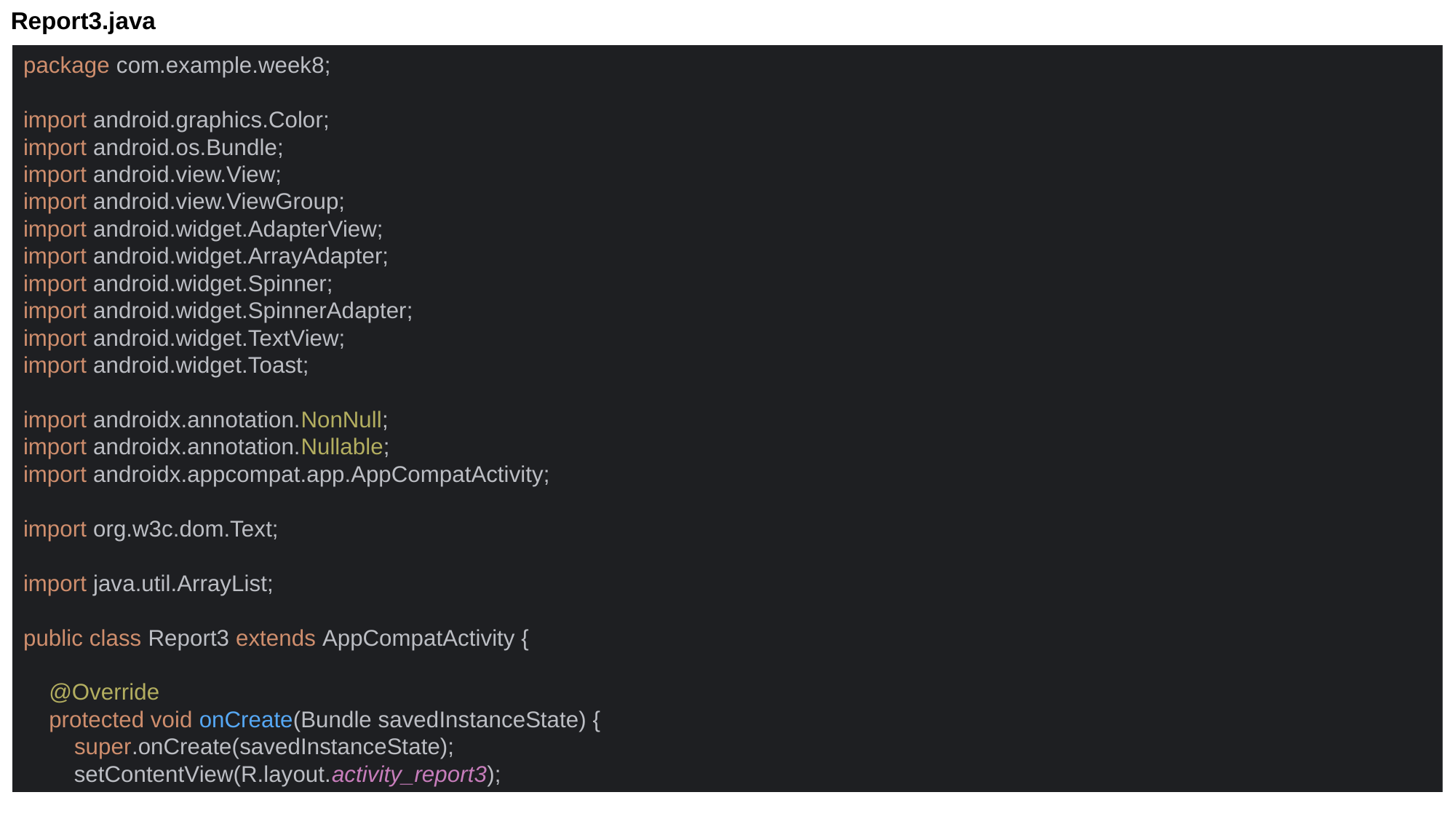

Report3.java
package com.example.week8;
import android.graphics.Color;
import android.os.Bundle;
import android.view.View;
import android.view.ViewGroup;
import android.widget.AdapterView;
import android.widget.ArrayAdapter;
import android.widget.Spinner;
import android.widget.SpinnerAdapter;
import android.widget.TextView;
import android.widget.Toast;
import androidx.annotation.NonNull;
import androidx.annotation.Nullable;
import androidx.appcompat.app.AppCompatActivity;
import org.w3c.dom.Text;
import java.util.ArrayList;
public class Report3 extends AppCompatActivity {
    @Override
    protected void onCreate(Bundle savedInstanceState) {
        super.onCreate(savedInstanceState);
        setContentView(R.layout.activity_report3);